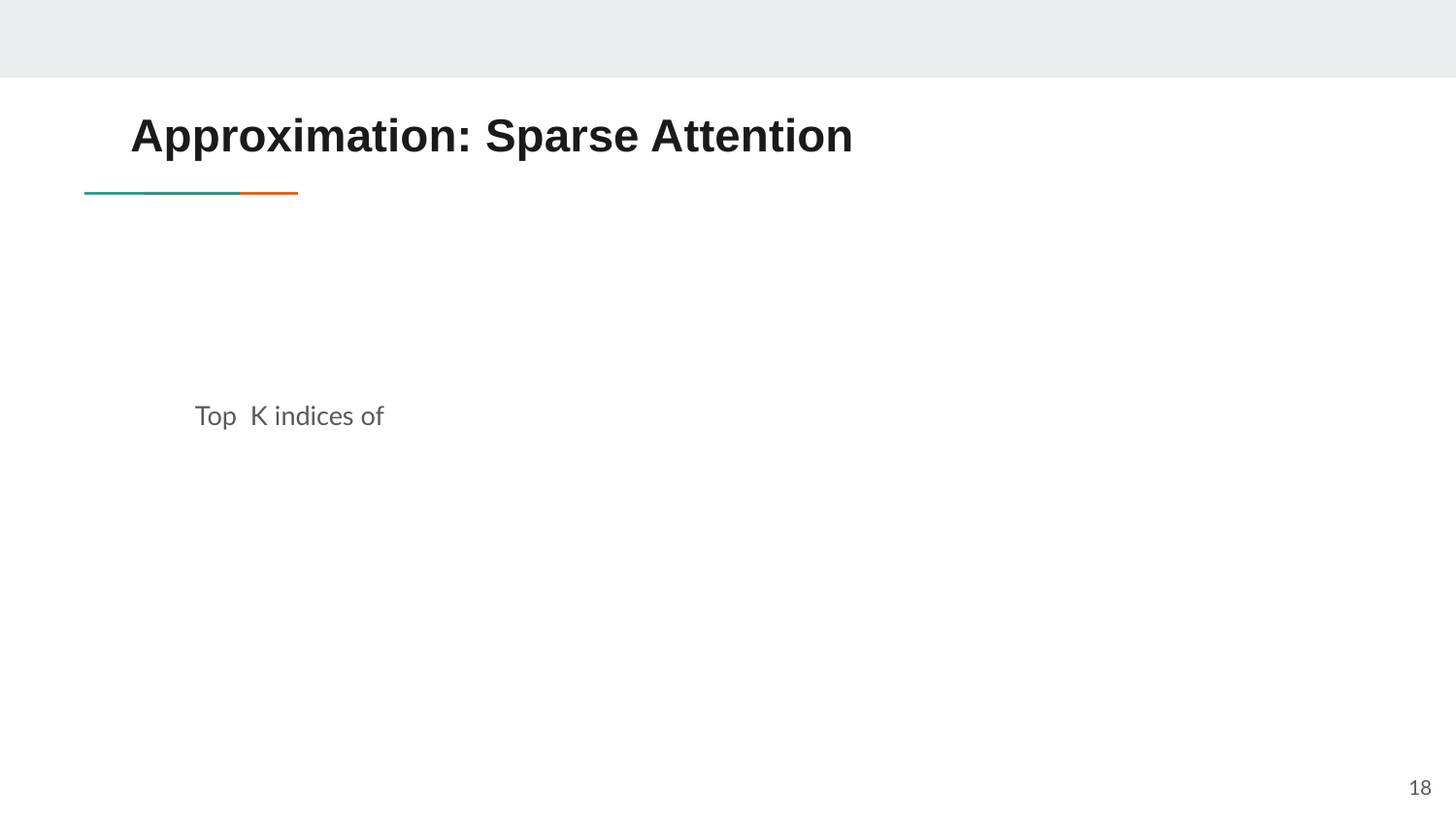

# Approximation: Sparse Attention
Top  K indices of
18